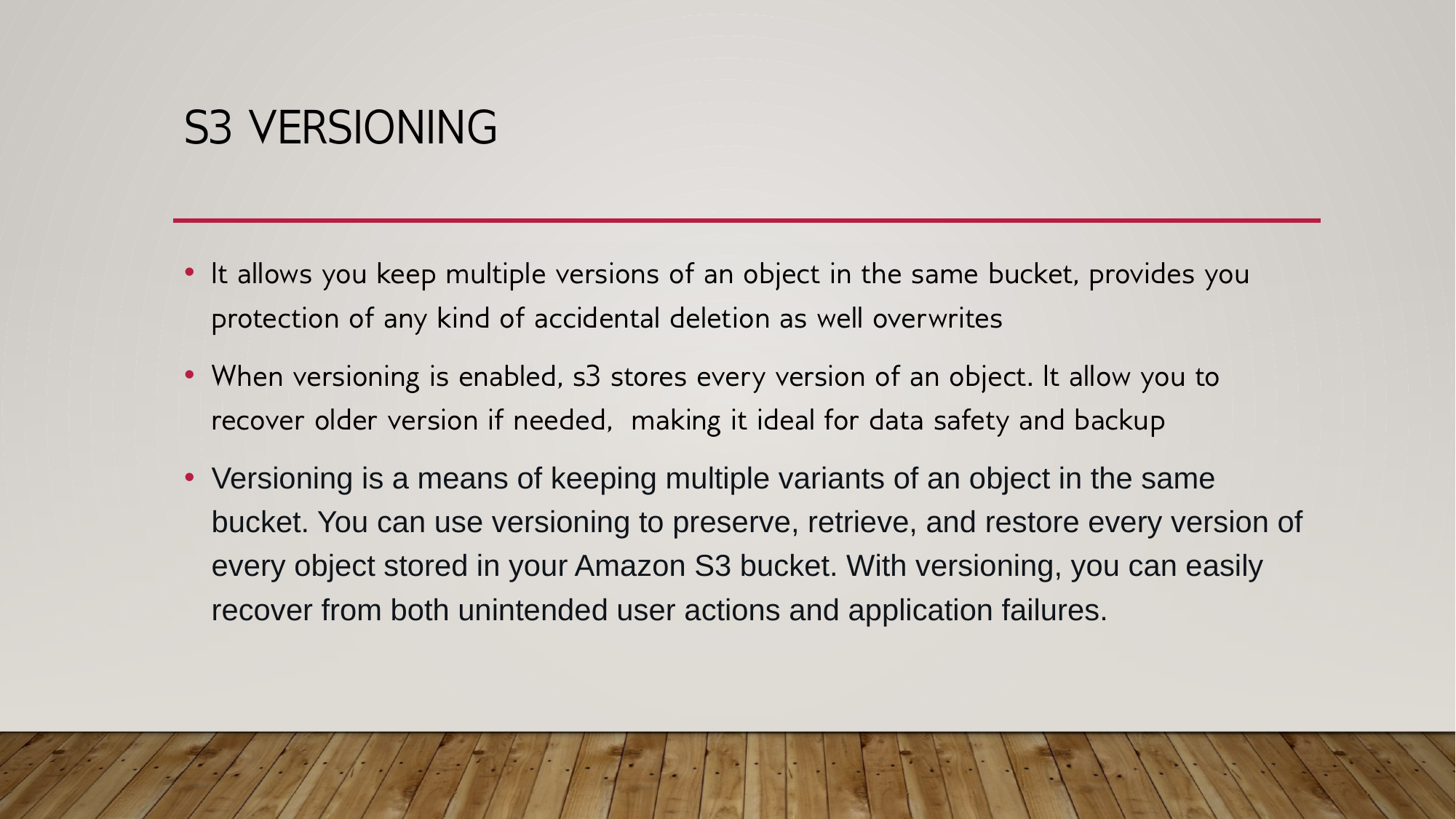

# S3 versioning
It allows you keep multiple versions of an object in the same bucket, provides you protection of any kind of accidental deletion as well overwrites
When versioning is enabled, s3 stores every version of an object. It allow you to recover older version if needed,  making it ideal for data safety and backup
Versioning is a means of keeping multiple variants of an object in the same bucket. You can use versioning to preserve, retrieve, and restore every version of every object stored in your Amazon S3 bucket. With versioning, you can easily recover from both unintended user actions and application failures.